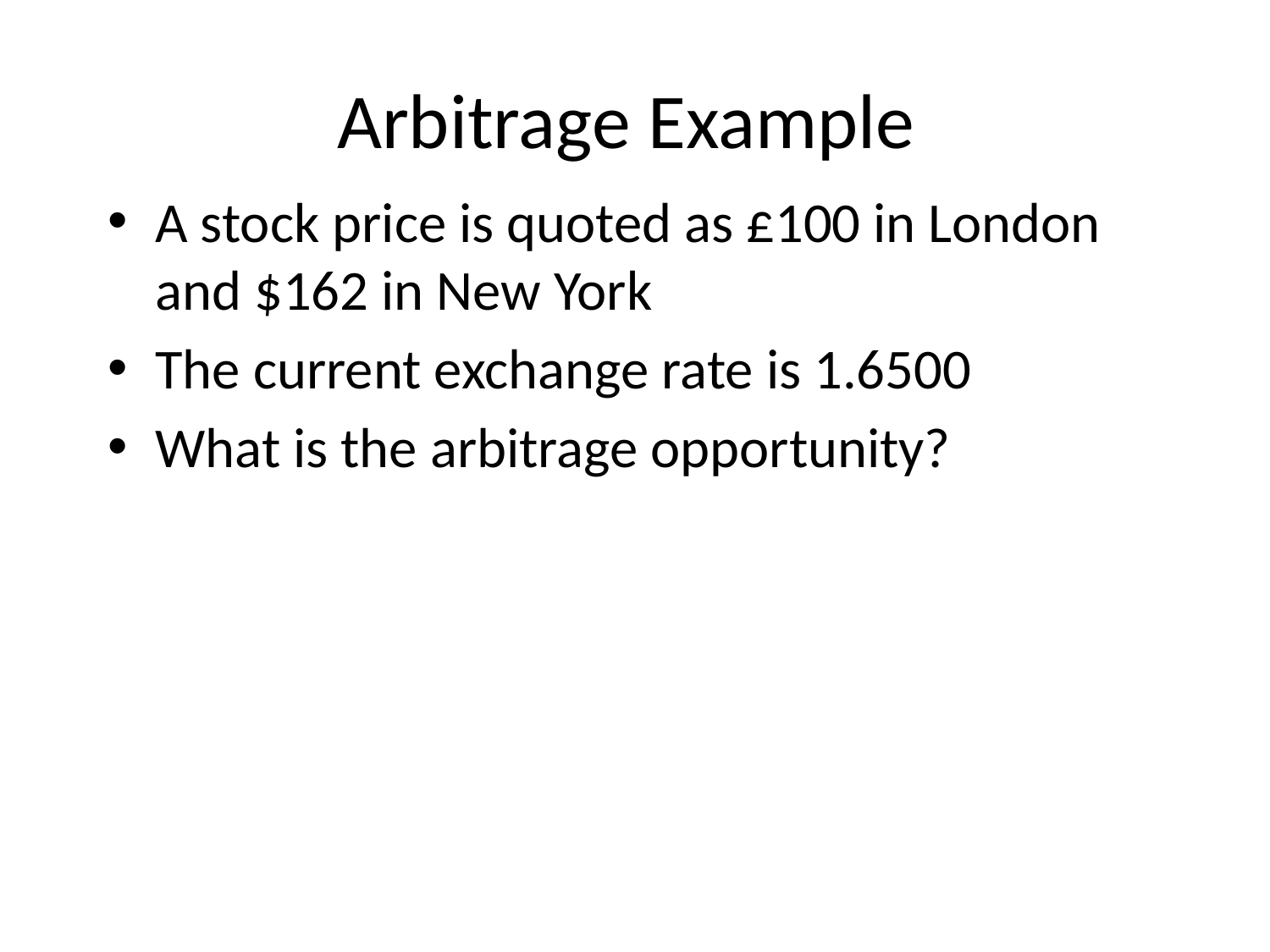

# Arbitrage Example
A stock price is quoted as £100 in London and $162 in New York
The current exchange rate is 1.6500
What is the arbitrage opportunity?